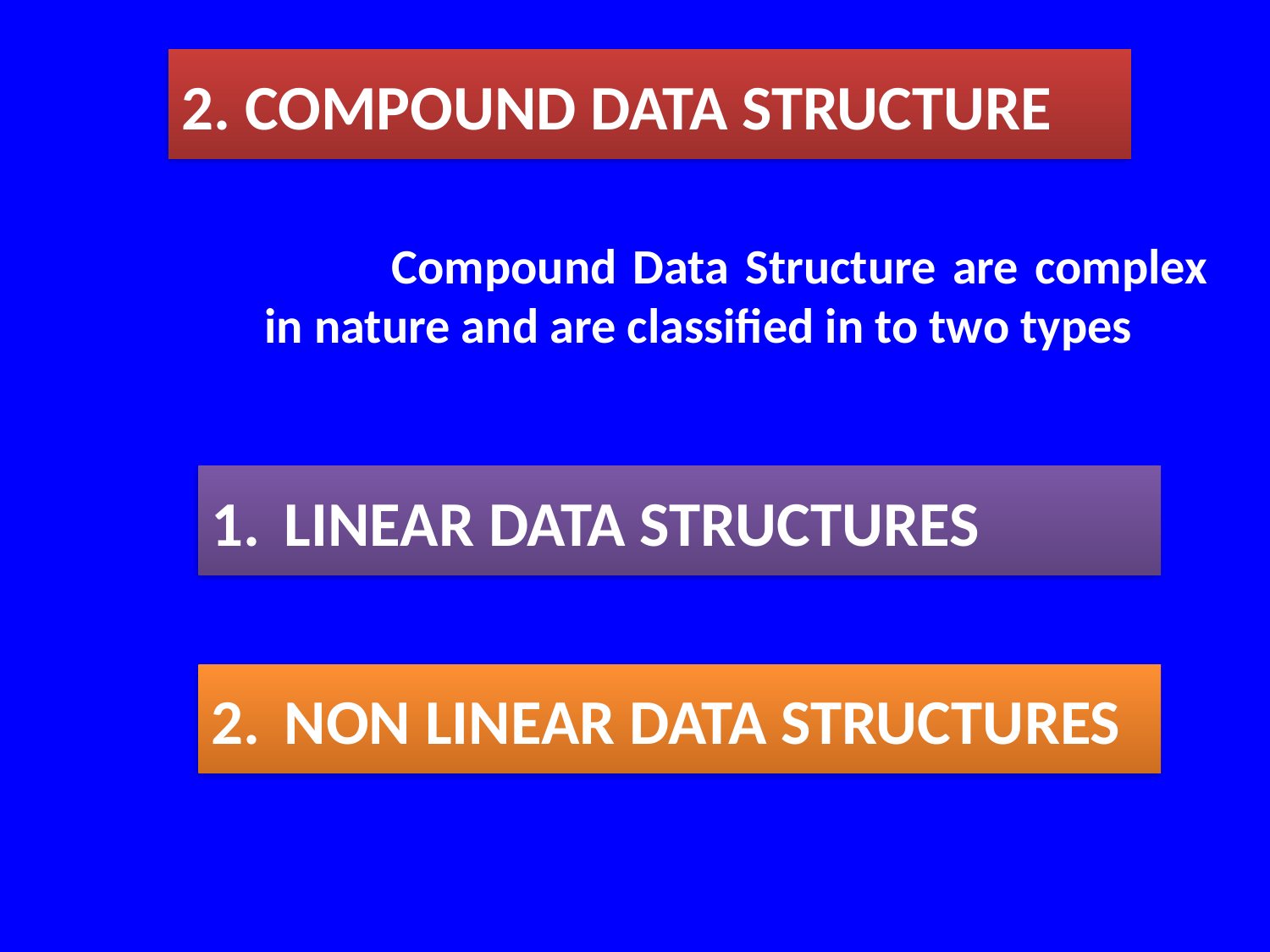

2. COMPOUND DATA STRUCTURE
		Compound Data Structure are complex in nature and are classified in to two types
1.	LINEAR DATA STRUCTURES
2.	NON LINEAR DATA STRUCTURES